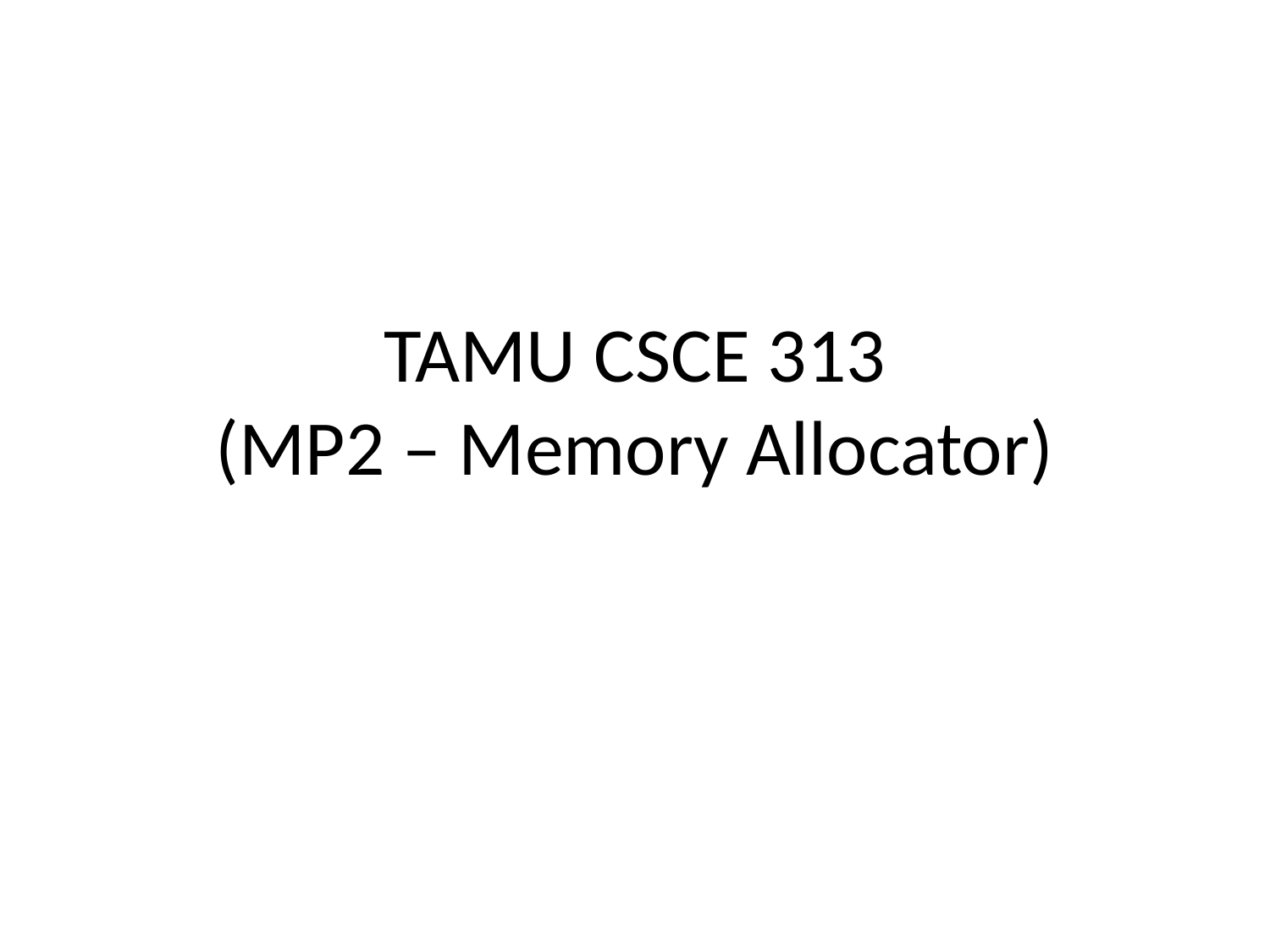

# TAMU CSCE 313 (MP2 – Memory Allocator)